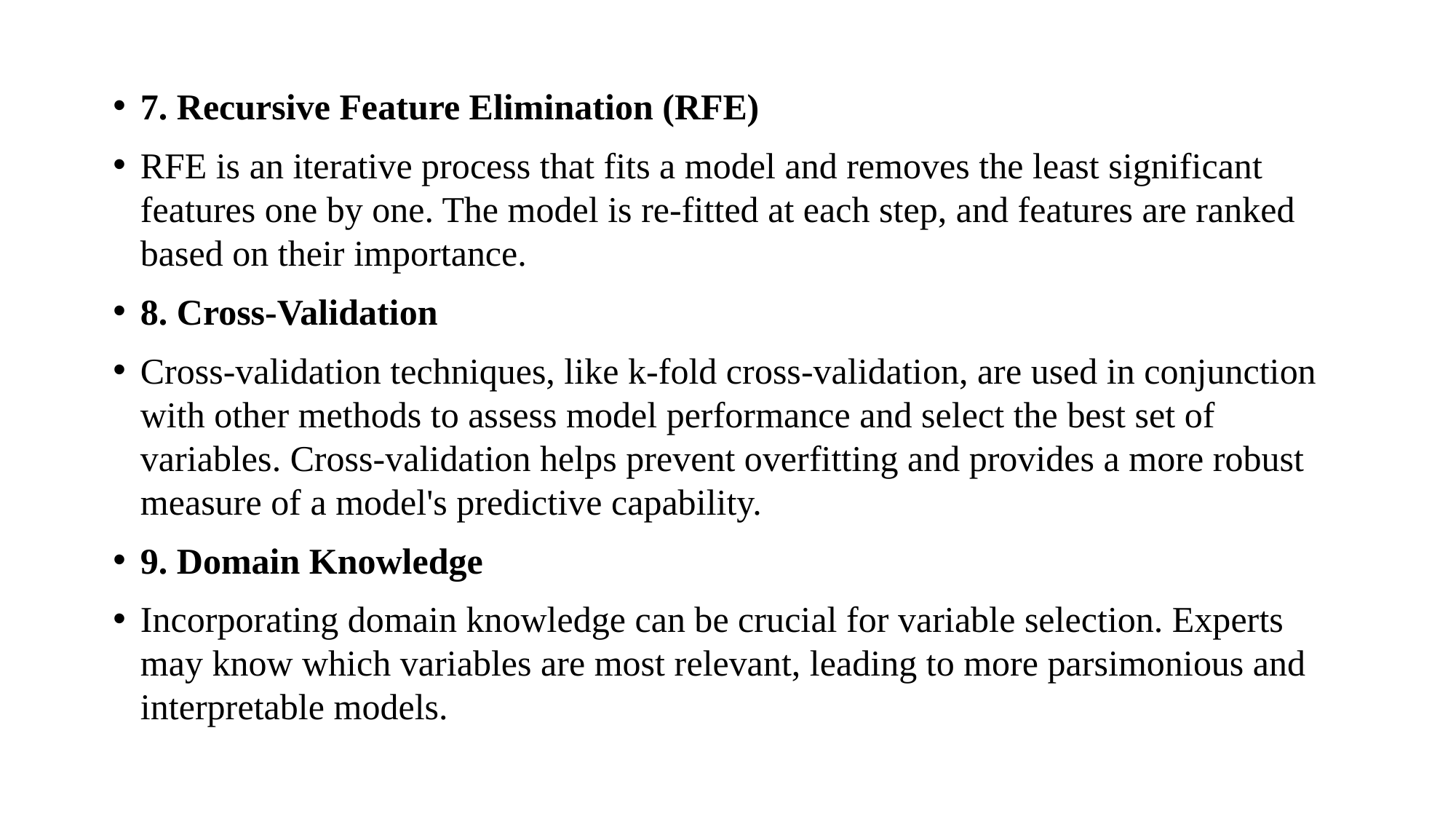

7. Recursive Feature Elimination (RFE)
RFE is an iterative process that fits a model and removes the least significant features one by one. The model is re-fitted at each step, and features are ranked based on their importance.
8. Cross-Validation
Cross-validation techniques, like k-fold cross-validation, are used in conjunction with other methods to assess model performance and select the best set of variables. Cross-validation helps prevent overfitting and provides a more robust measure of a model's predictive capability.
9. Domain Knowledge
Incorporating domain knowledge can be crucial for variable selection. Experts may know which variables are most relevant, leading to more parsimonious and interpretable models.